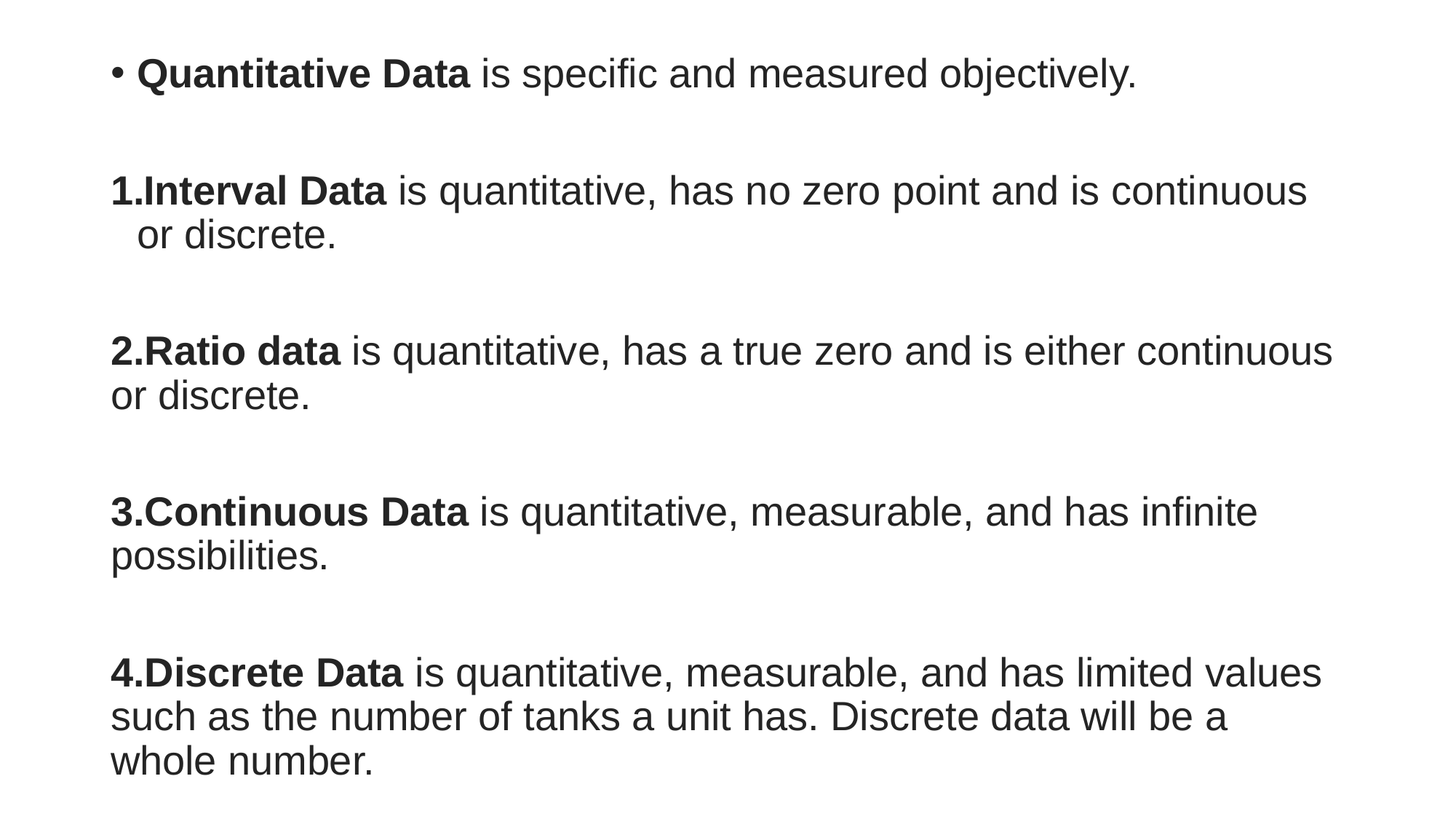

Quantitative Data is specific and measured objectively.

Interval Data is quantitative, has no zero point and is continuous or discrete.

2.Ratio data is quantitative, has a true zero and is either continuous or discrete.

3.Continuous Data is quantitative, measurable, and has infinite possibilities.

4.Discrete Data is quantitative, measurable, and has limited values such as the number of tanks a unit has. Discrete data will be a whole number.